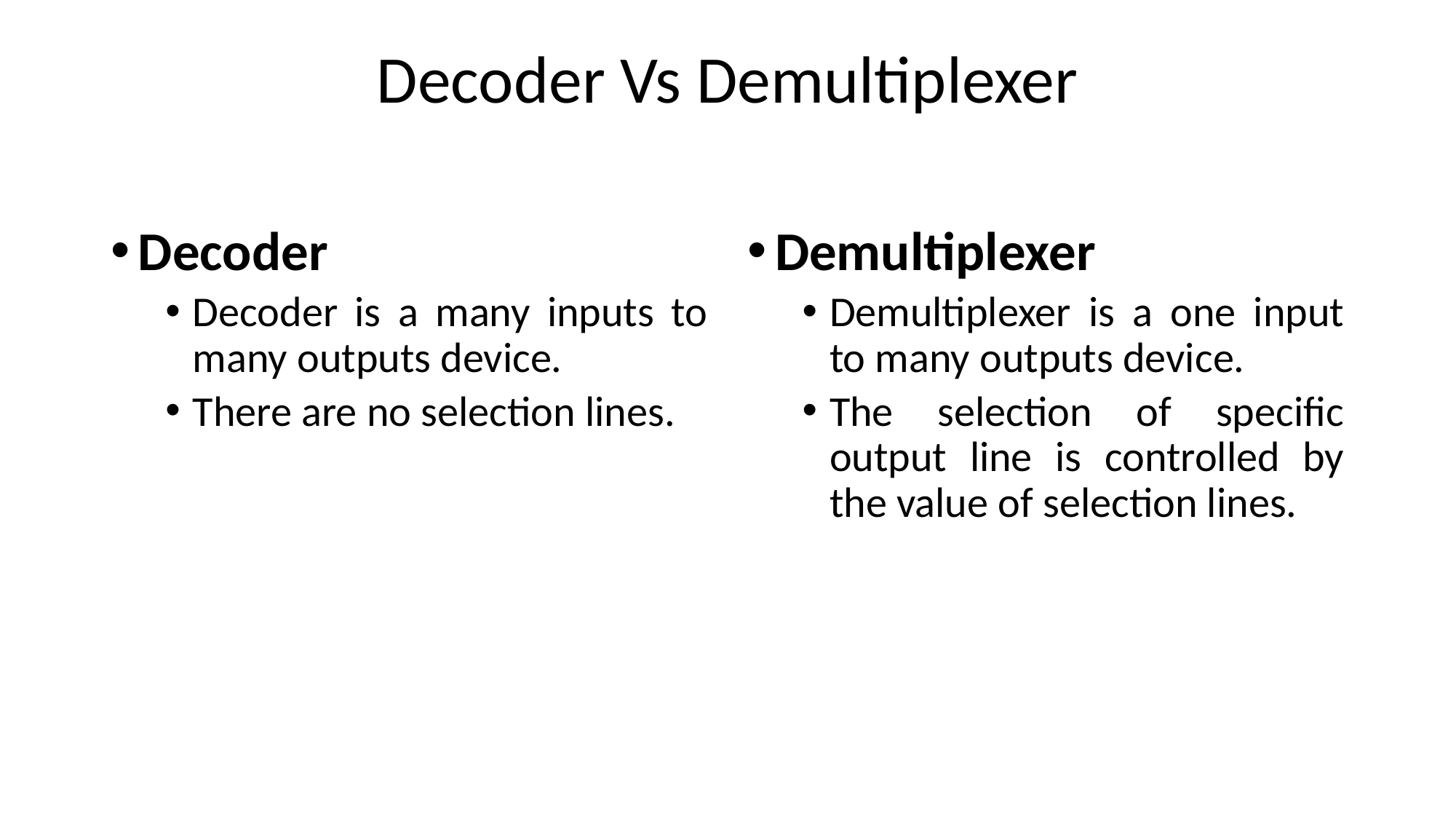

# Decoder Vs Demultiplexer
Decoder
Decoder is a many inputs to many outputs device.
There are no selection lines.
Demultiplexer
Demultiplexer is a one input to many outputs device.
The selection of specific output line is controlled by the value of selection lines.